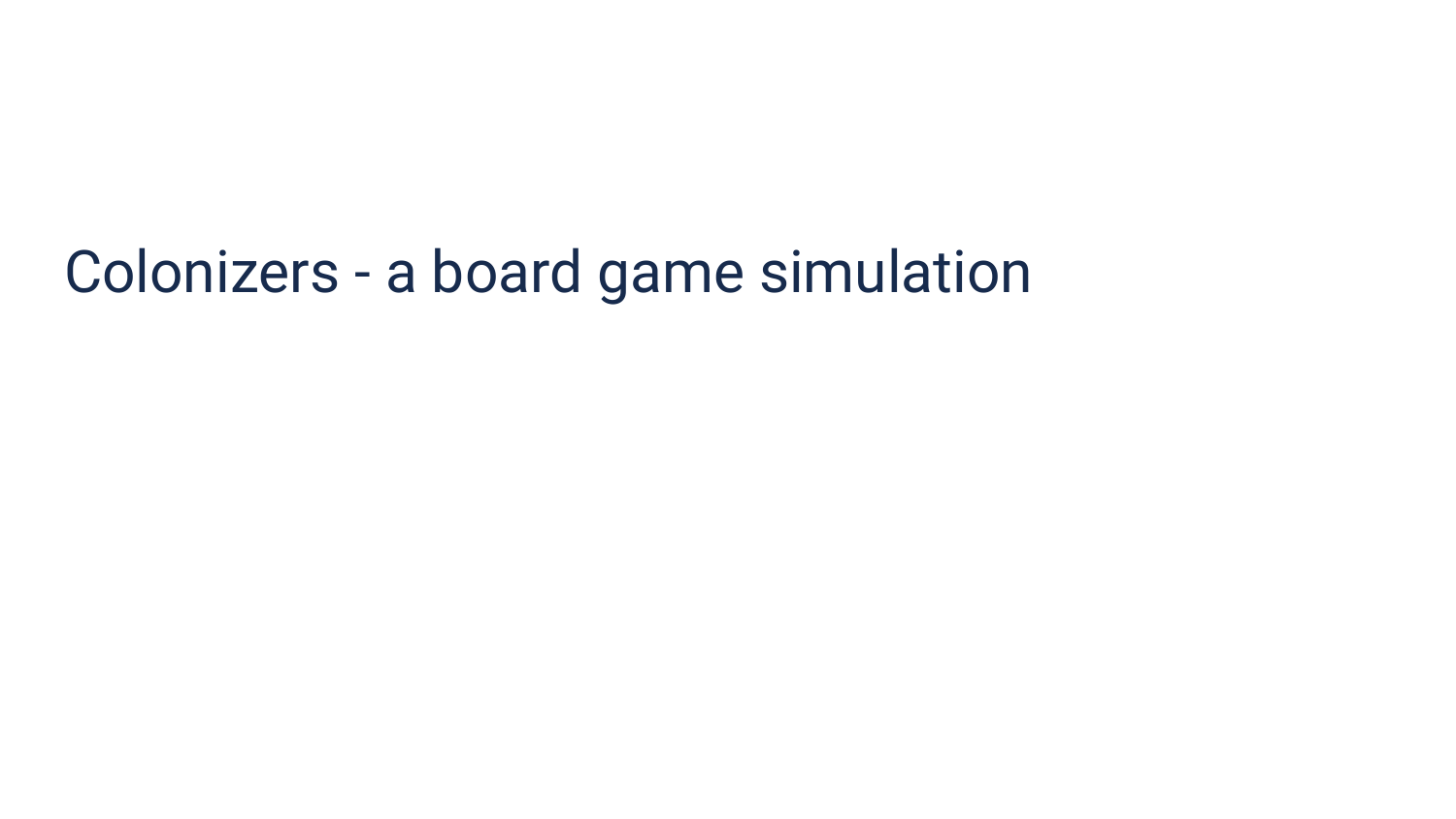

# Colonizers - a board game simulation